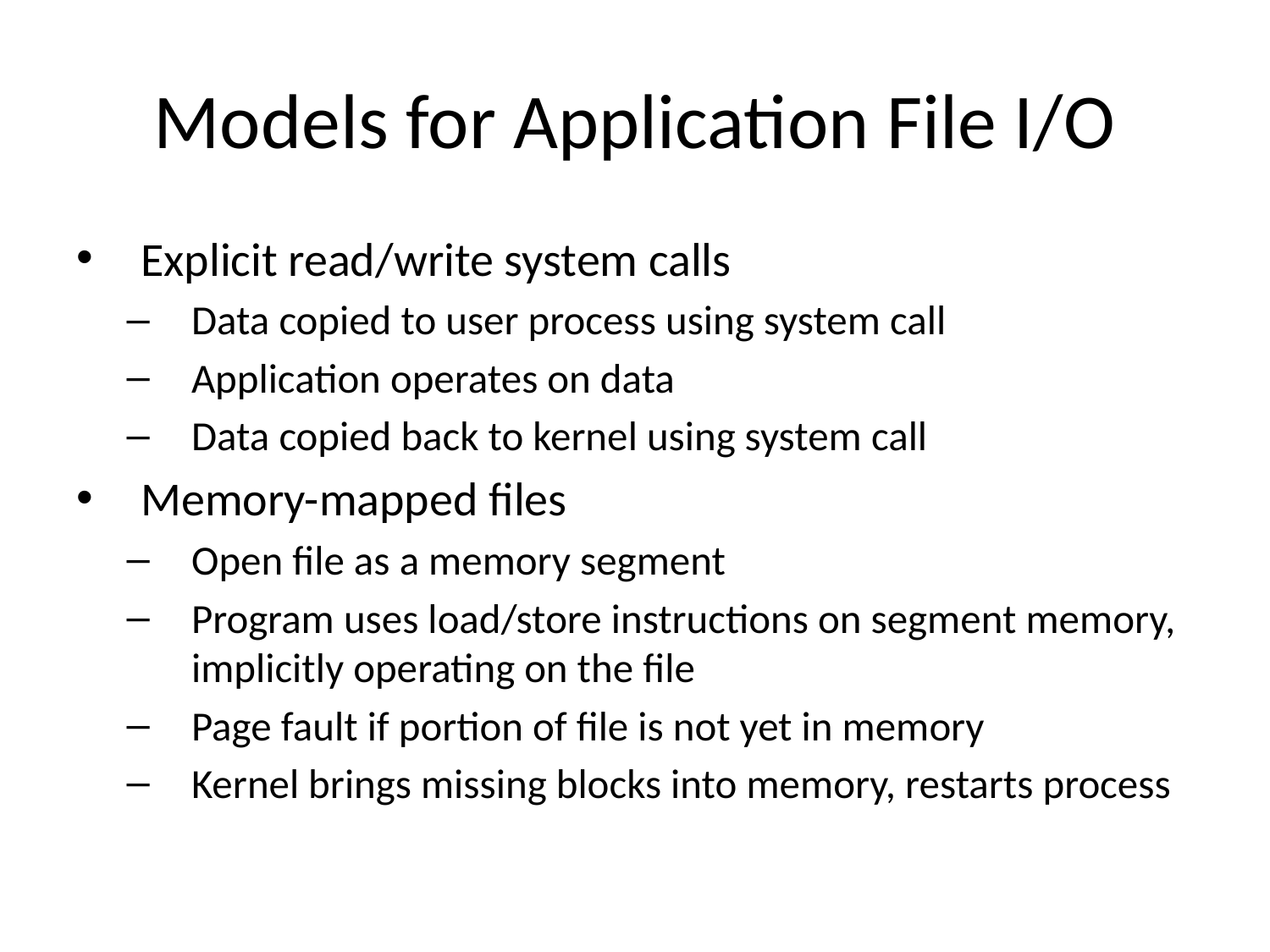

# Models for Application File I/O
Explicit read/write system calls
Data copied to user process using system call
Application operates on data
Data copied back to kernel using system call
Memory-mapped files
Open file as a memory segment
Program uses load/store instructions on segment memory, implicitly operating on the file
Page fault if portion of file is not yet in memory
Kernel brings missing blocks into memory, restarts process